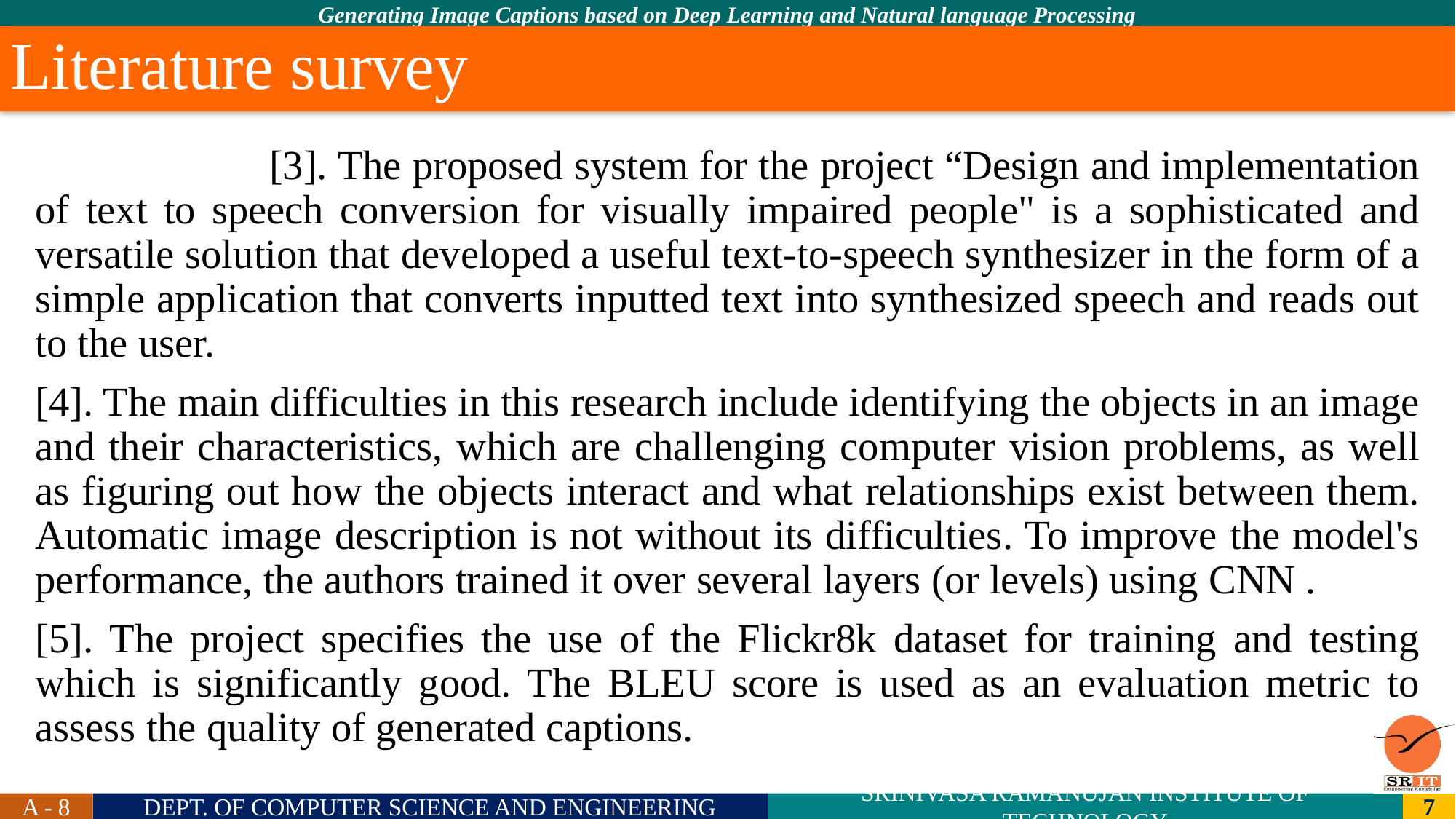

# Literature survey
                                                                                                                                                           [3]. The proposed system for the project “Design and implementation of text to speech conversion for visually impaired people" is a sophisticated and versatile solution that developed a useful text-to-speech synthesizer in the form of a simple application that converts inputted text into synthesized speech and reads out to the user.
[4]. The main difficulties in this research include identifying the objects in an image and their characteristics, which are challenging computer vision problems, as well as figuring out how the objects interact and what relationships exist between them. Automatic image description is not without its difficulties. To improve the model's performance, the authors trained it over several layers (or levels) using CNN .
[5]. The project specifies the use of the Flickr8k dataset for training and testing which is significantly good. The BLEU score is used as an evaluation metric to assess the quality of generated captions.